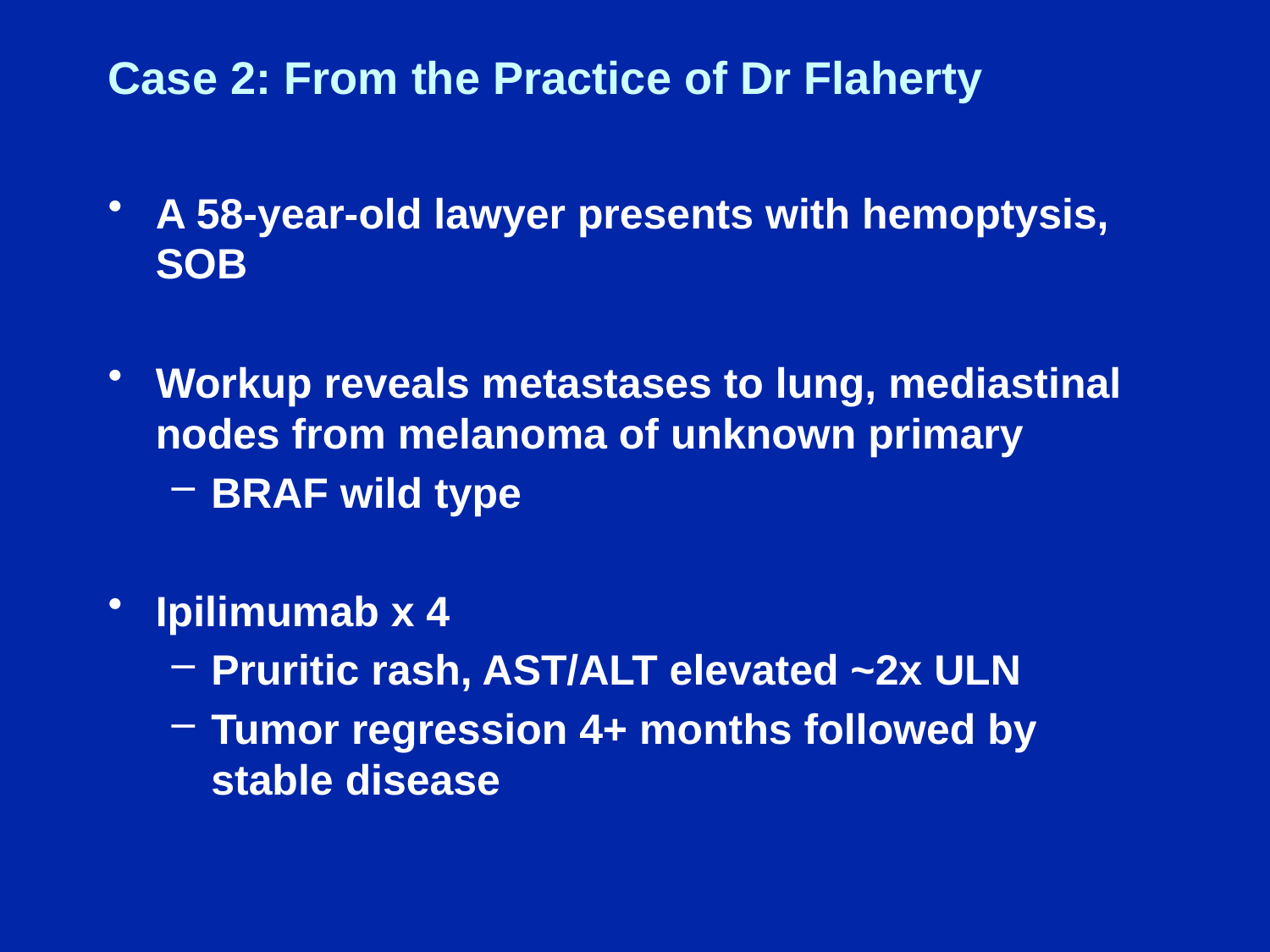

# Case 2: From the Practice of Dr Flaherty
A 58-year-old lawyer presents with hemoptysis, SOB

Workup reveals metastases to lung, mediastinal nodes from melanoma of unknown primary
BRAF wild type

Ipilimumab x 4
Pruritic rash, AST/ALT elevated ~2x ULN
Tumor regression 4+ months followed by stable disease